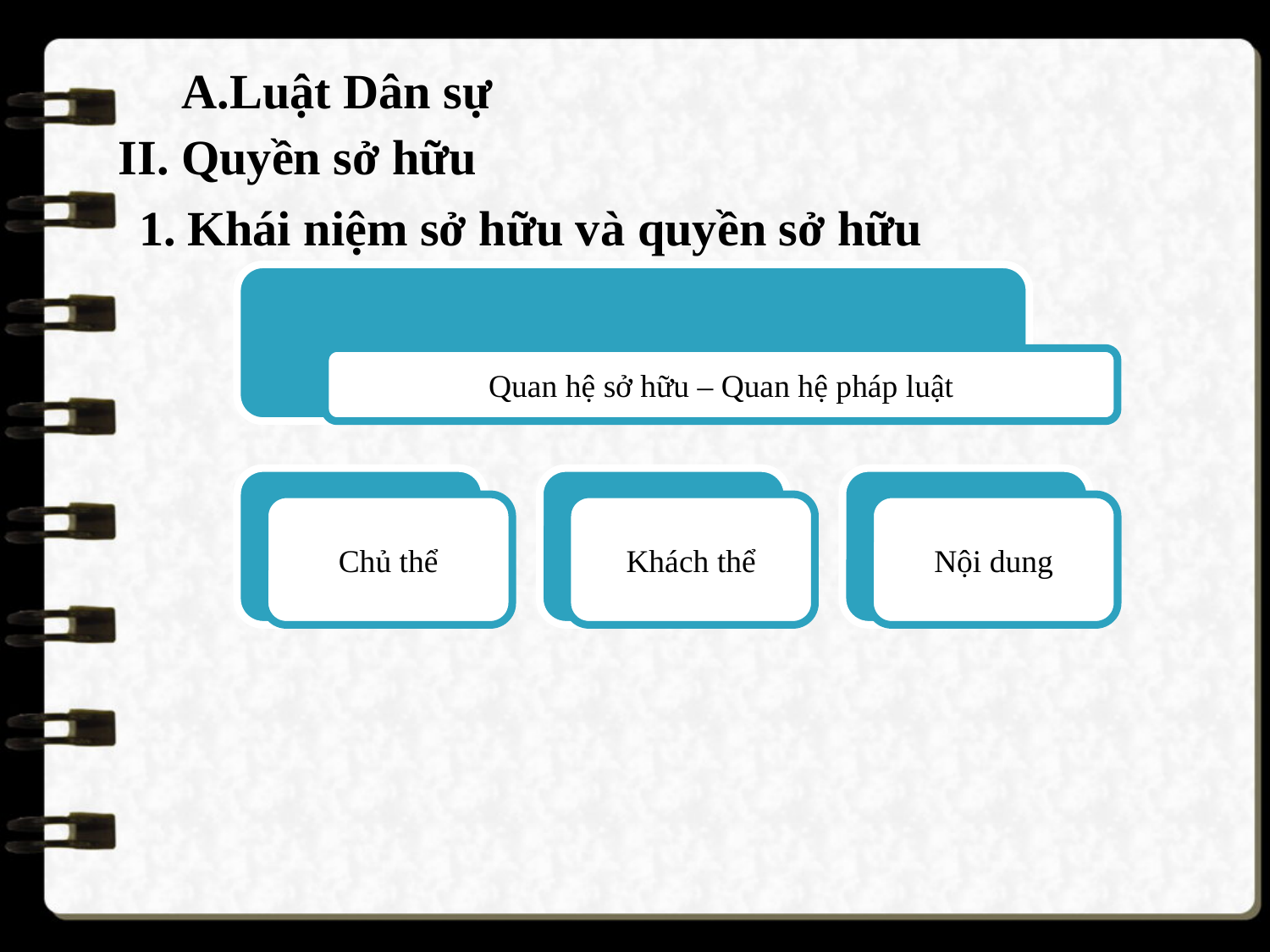

A.Luật Dân sự
II. Quyền sở hữu
Khái niệm sở hữu và quyền sở hữu
Quan hệ sở hữu – Quan hệ pháp luật
Chủ thể
Khách thể
Nội dung